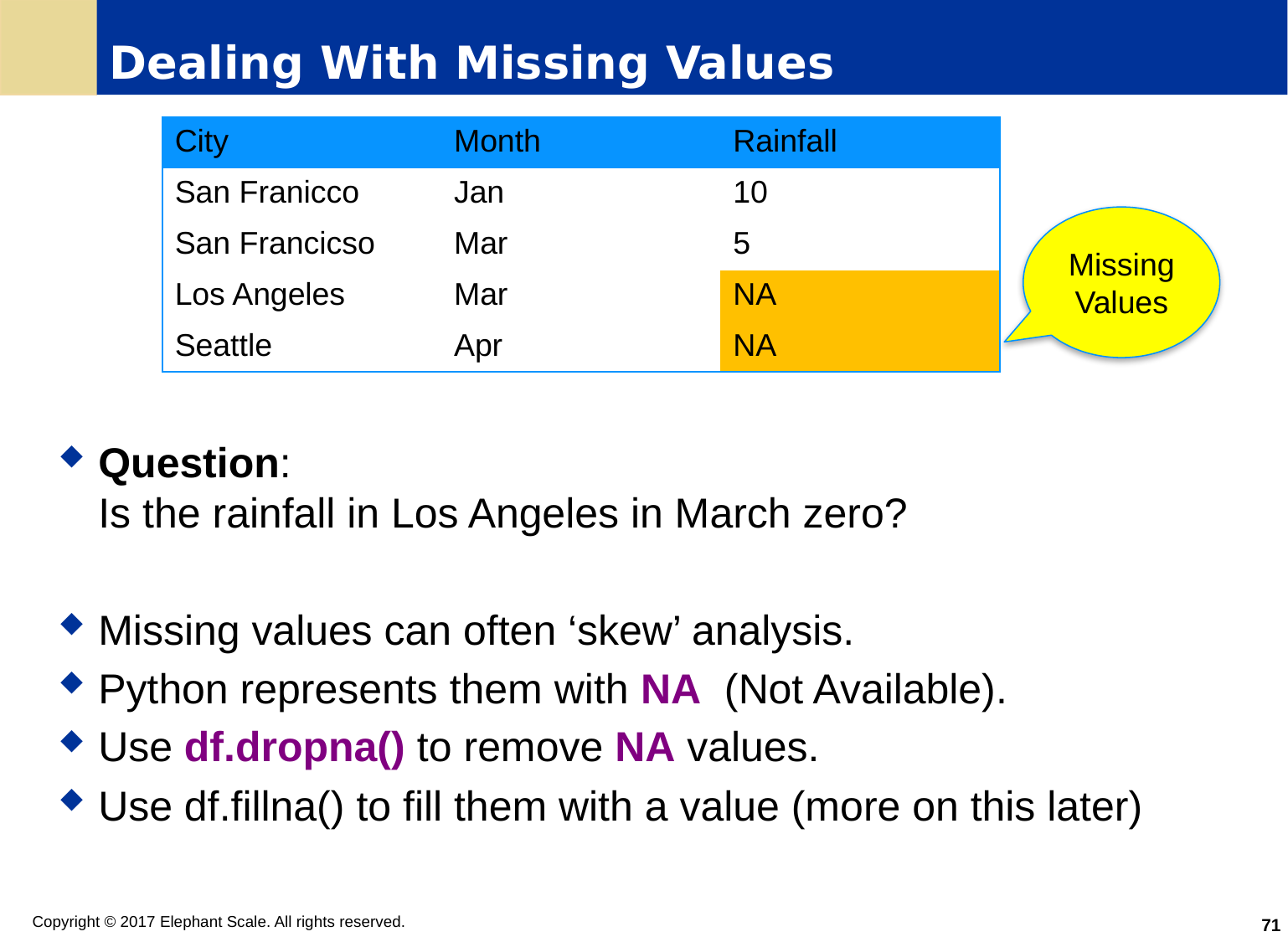

# Dealing With Missing Values
| City | Month | Rainfall |
| --- | --- | --- |
| San Franicco | Jan | 10 |
| San Francicso | Mar | 5 |
| Los Angeles | Mar | NA |
| Seattle | Apr | NA |
Missing
Values
Question:
Is the rainfall in Los Angeles in March zero?

Missing values can often ‘skew’ analysis.
Python represents them with NA  (Not Available).
Use df.dropna() to remove NA values.
Use df.fillna() to fill them with a value (more on this later)

71
Copyright © 2017 Elephant Scale. All rights reserved.